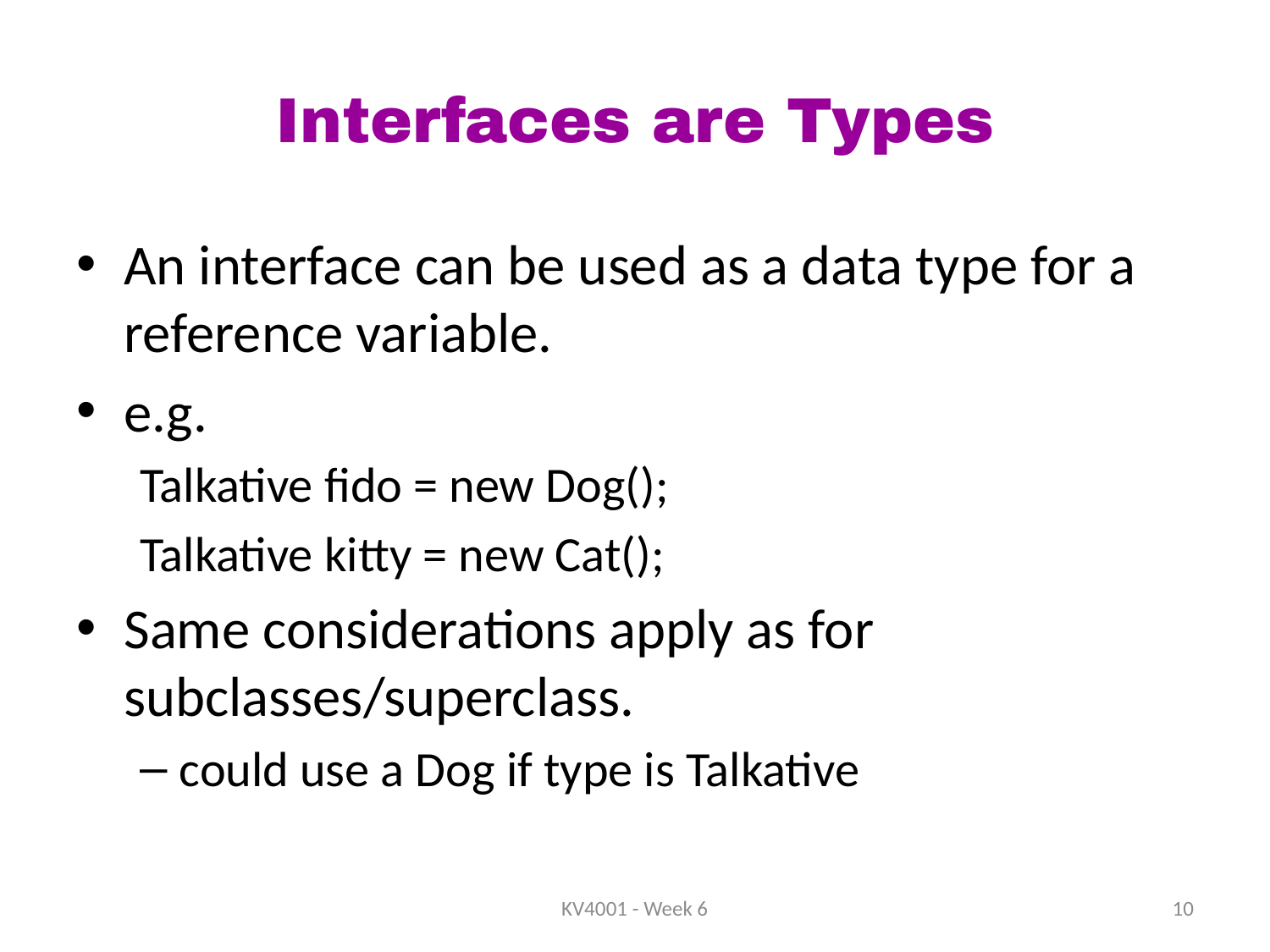

# Interfaces are Types
An interface can be used as a data type for a reference variable.
e.g.
Talkative fido = new Dog();
Talkative kitty = new Cat();
Same considerations apply as for subclasses/superclass.
could use a Dog if type is Talkative
KV4001 - Week 6
10